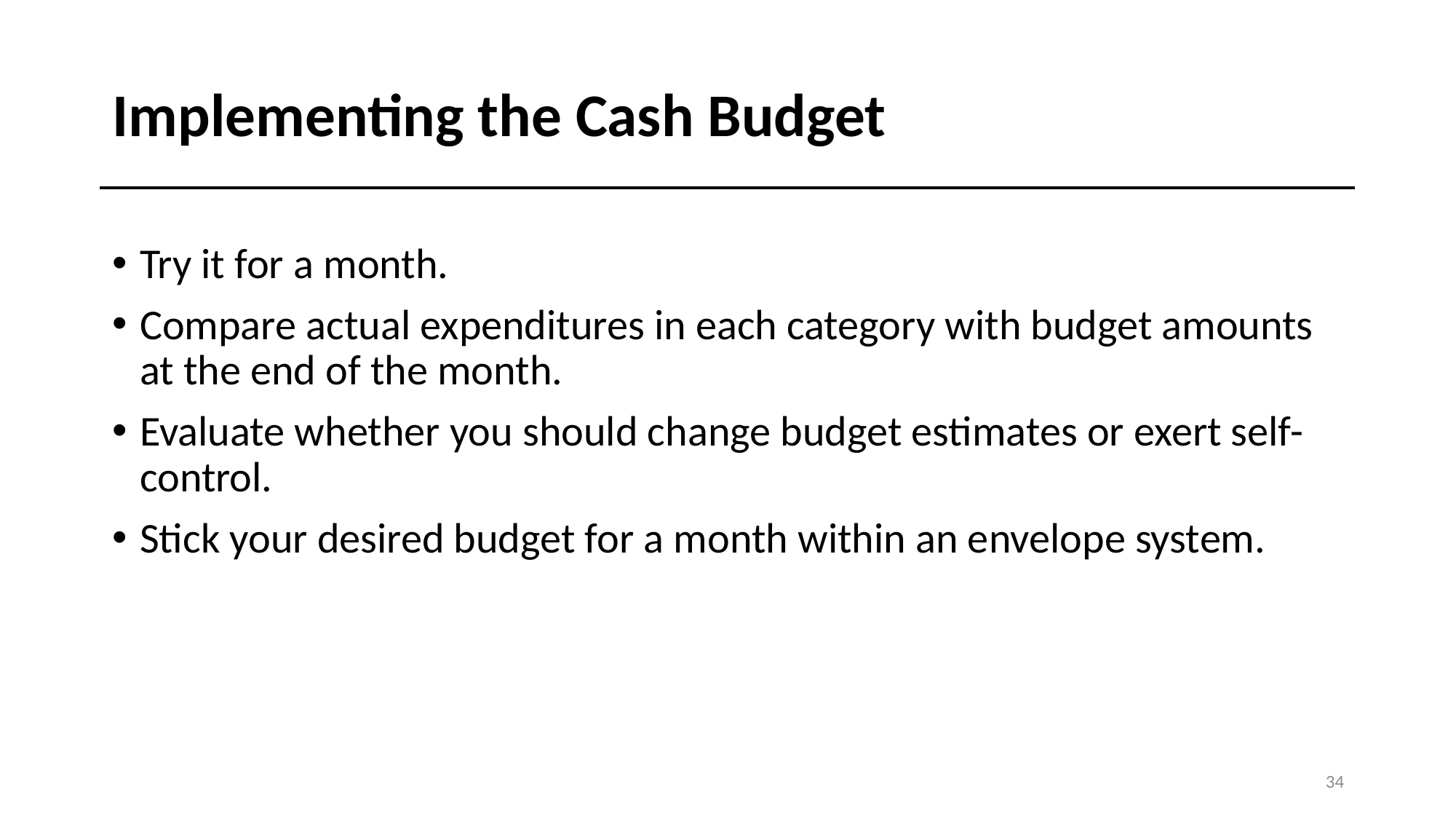

# Implementing the Cash Budget
Try it for a month.
Compare actual expenditures in each category with budget amounts at the end of the month.
Evaluate whether you should change budget estimates or exert self-control.
Stick your desired budget for a month within an envelope system.
34